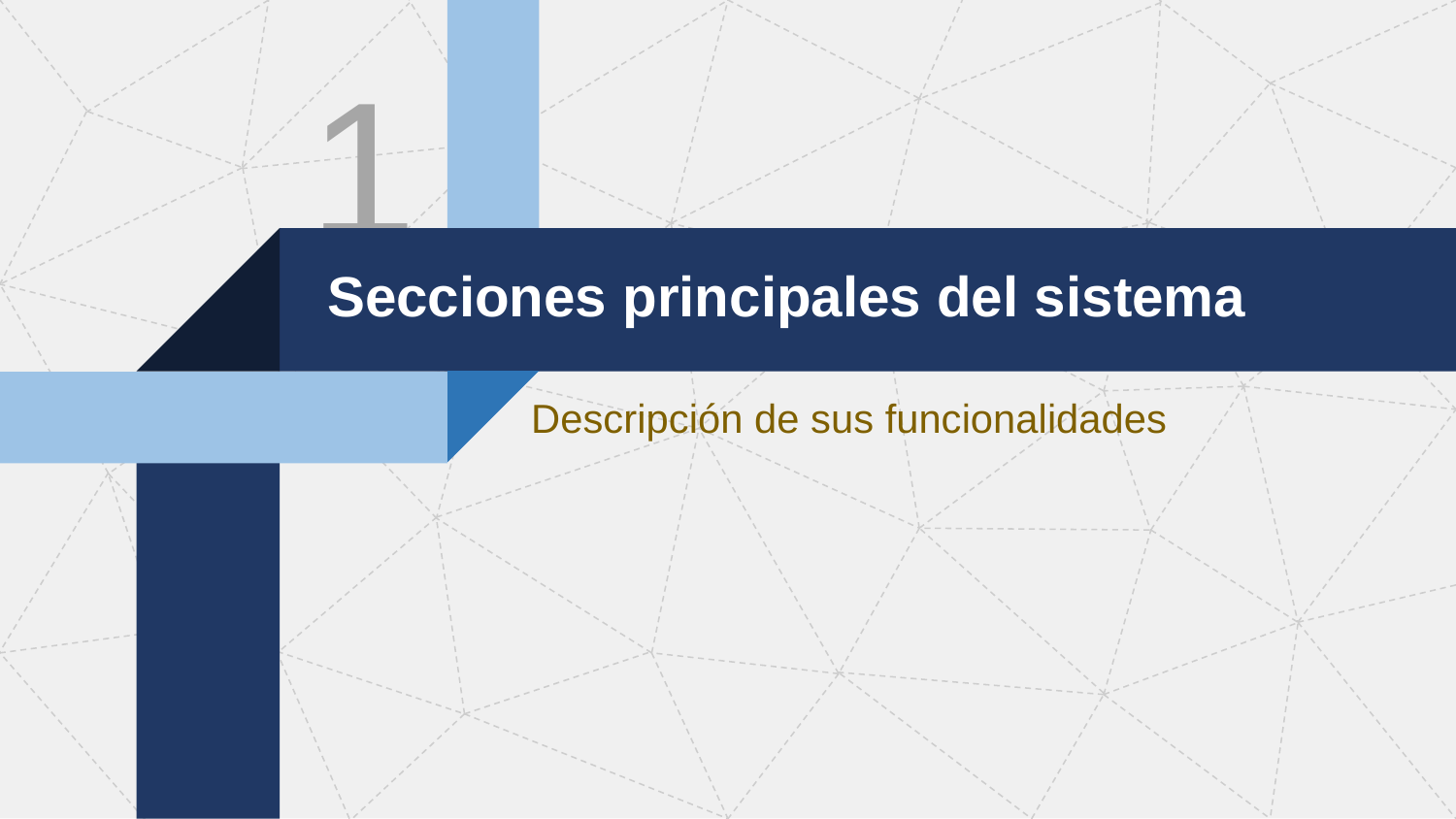

1

Secciones principales del sistema

Descripción de sus funcionalidades